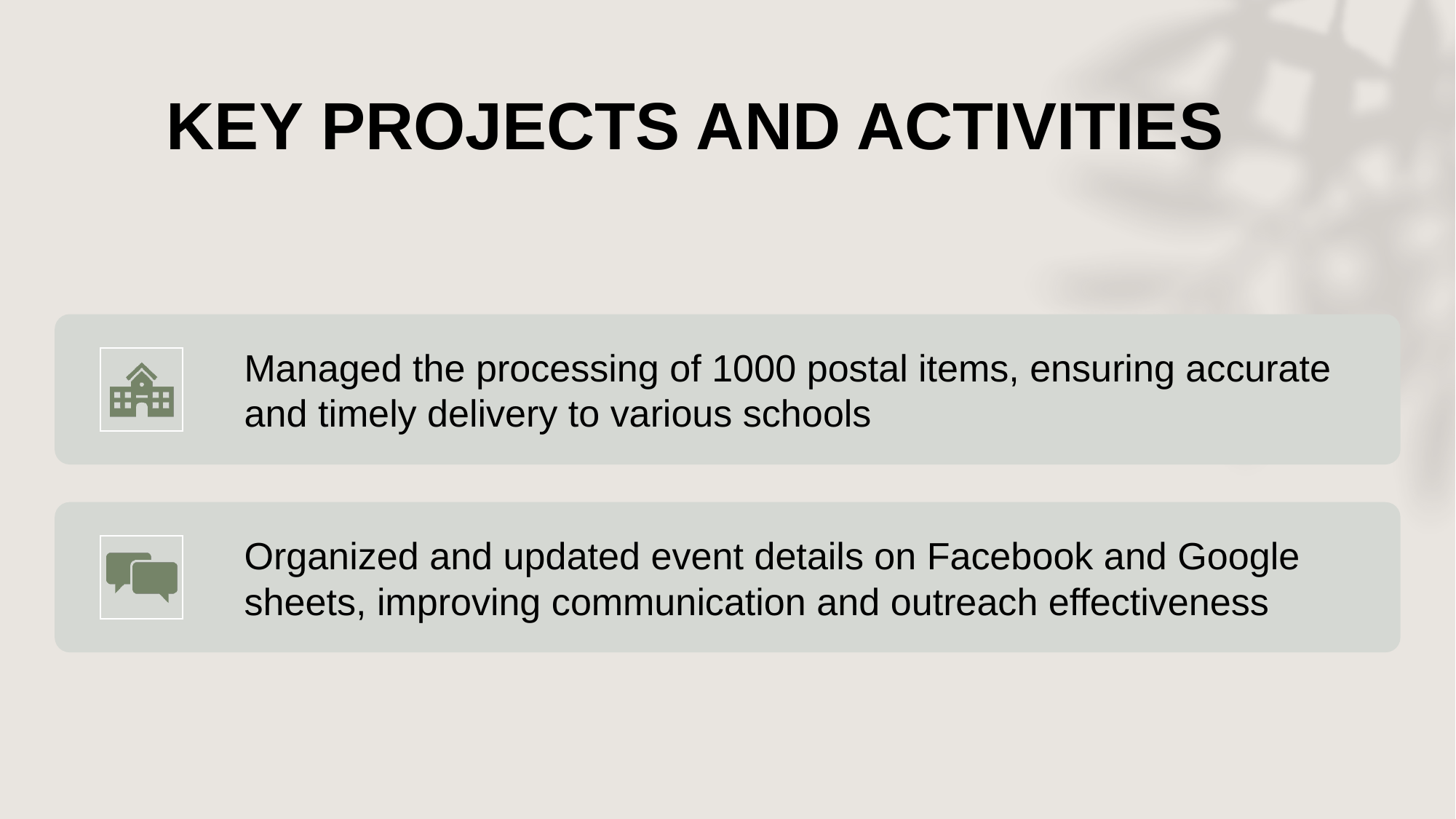

# KEY PROJECTS AND ACTIVITIES
Managed the processing of 1000 postal items, ensuring accurate and timely delivery to various schools
Organized and updated event details on Facebook and Google sheets, improving communication and outreach effectiveness